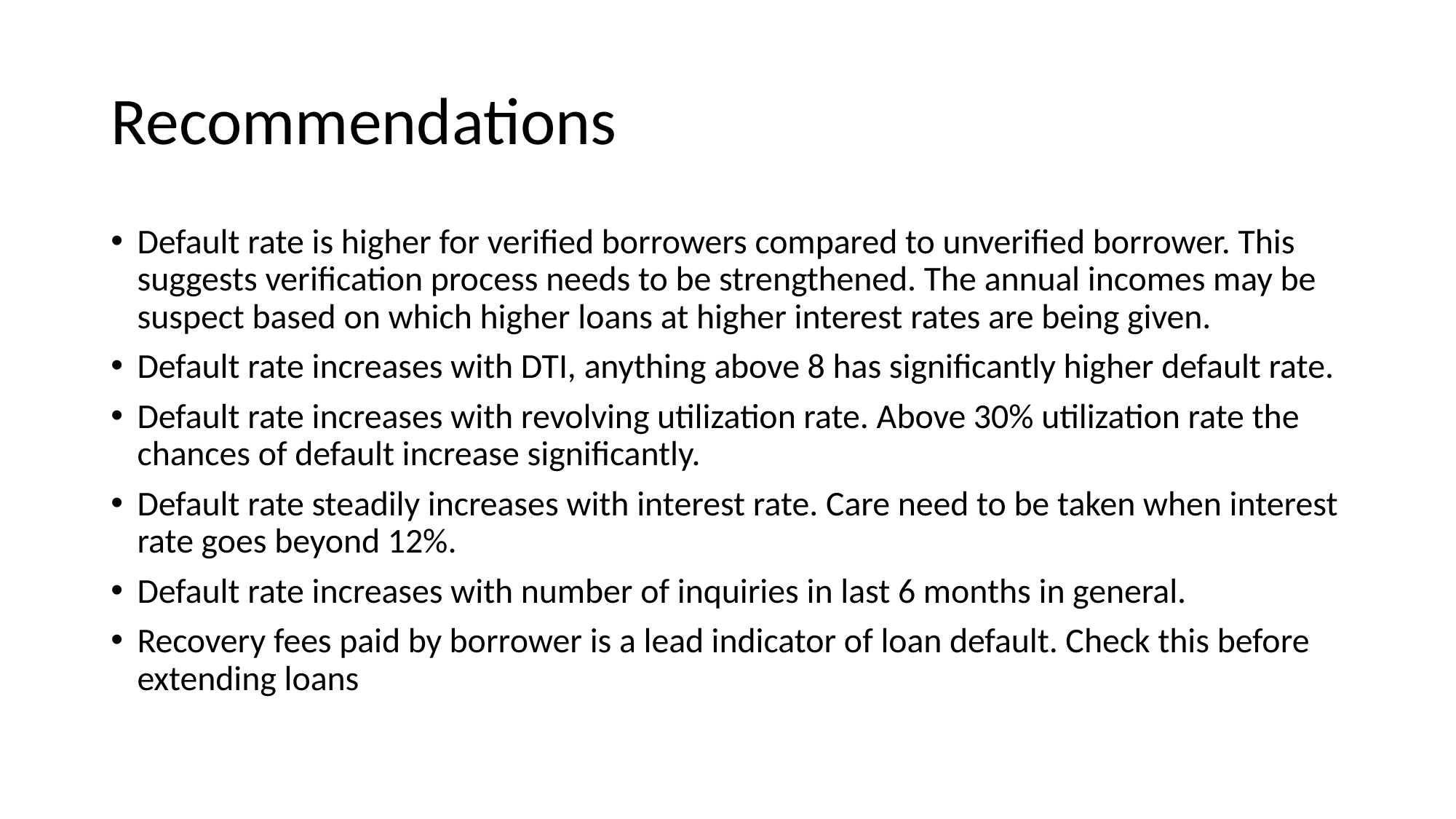

# Recommendations
Default rate is higher for verified borrowers compared to unverified borrower. This suggests verification process needs to be strengthened. The annual incomes may be suspect based on which higher loans at higher interest rates are being given.
Default rate increases with DTI, anything above 8 has significantly higher default rate.
Default rate increases with revolving utilization rate. Above 30% utilization rate the chances of default increase significantly.
Default rate steadily increases with interest rate. Care need to be taken when interest rate goes beyond 12%.
Default rate increases with number of inquiries in last 6 months in general.
Recovery fees paid by borrower is a lead indicator of loan default. Check this before extending loans